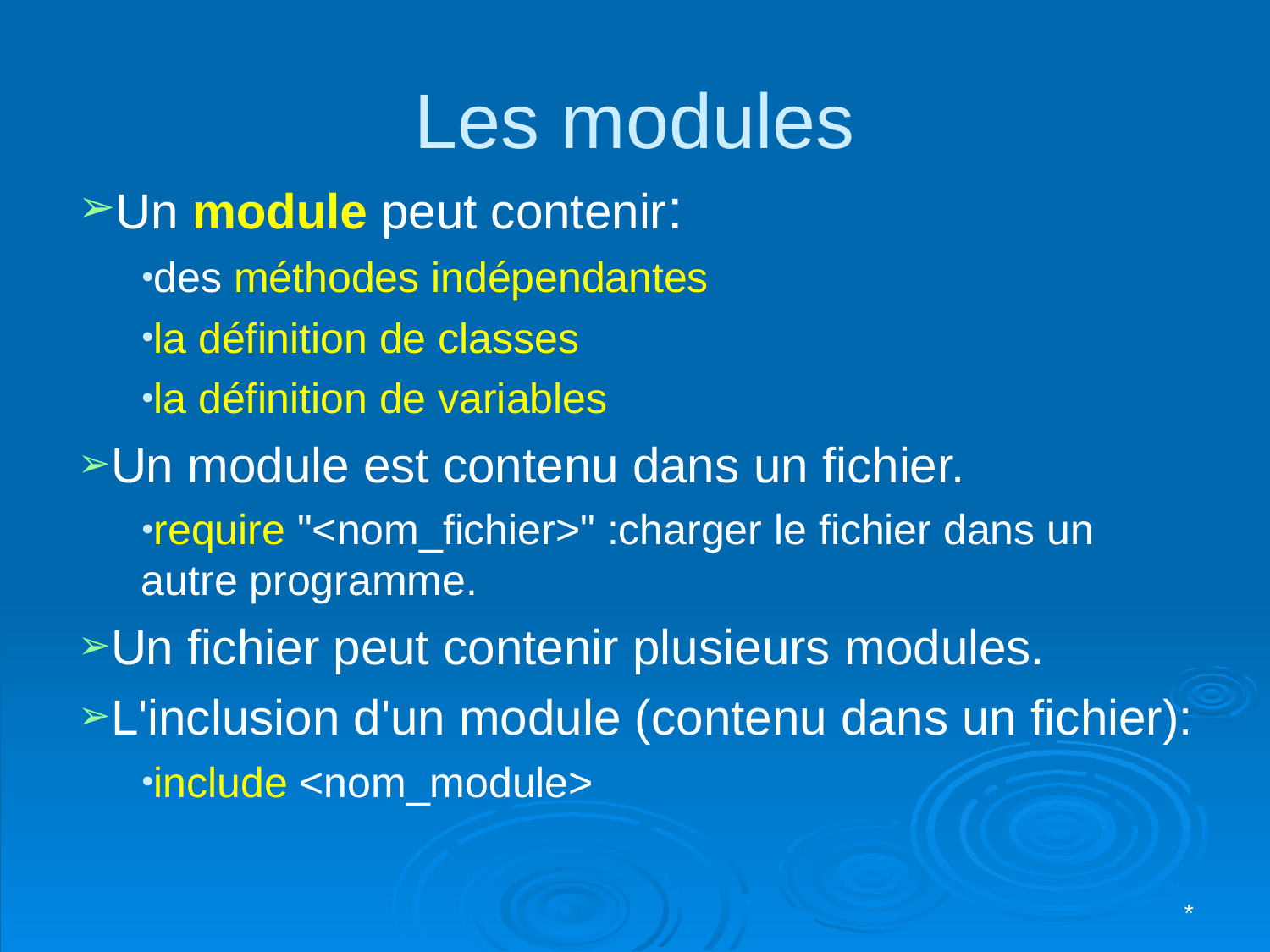

# Les modules
Un module peut contenir:
des méthodes indépendantes
la définition de classes
la définition de variables
Un module est contenu dans un fichier.
require "<nom_fichier>" :charger le fichier dans un autre programme.
Un fichier peut contenir plusieurs modules.
L'inclusion d'un module (contenu dans un fichier):
include <nom_module>
*